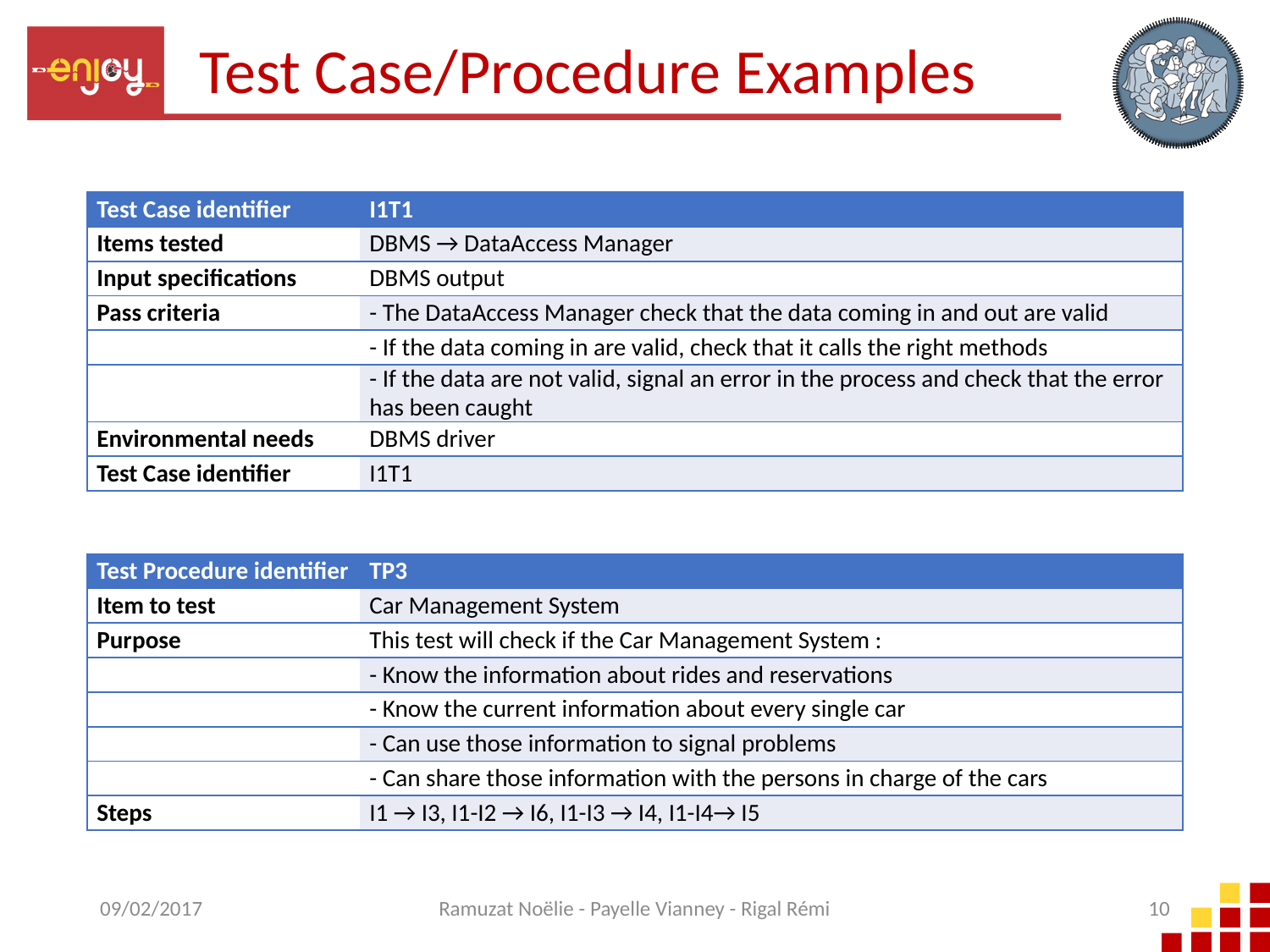

# Test Case/Procedure Examples
| Test Case identifier | I1T1 |
| --- | --- |
| Items tested | DBMS → DataAccess Manager |
| Input specifications | DBMS output |
| Pass criteria | - The DataAccess Manager check that the data coming in and out are valid |
|  | - If the data coming in are valid, check that it calls the right methods |
|  | - If the data are not valid, signal an error in the process and check that the error has been caught |
| Environmental needs | DBMS driver |
| Test Case identifier | I1T1 |
| Test Procedure identifier | TP3 |
| --- | --- |
| Item to test | Car Management System |
| Purpose | This test will check if the Car Management System : |
|  | - Know the information about rides and reservations |
|  | - Know the current information about every single car |
|  | - Can use those information to signal problems |
|  | - Can share those information with the persons in charge of the cars |
| Steps | I1 → I3, I1-I2 → I6, I1-I3 → I4, I1-I4→ I5 |
09/02/2017
Ramuzat Noëlie - Payelle Vianney - Rigal Rémi
10